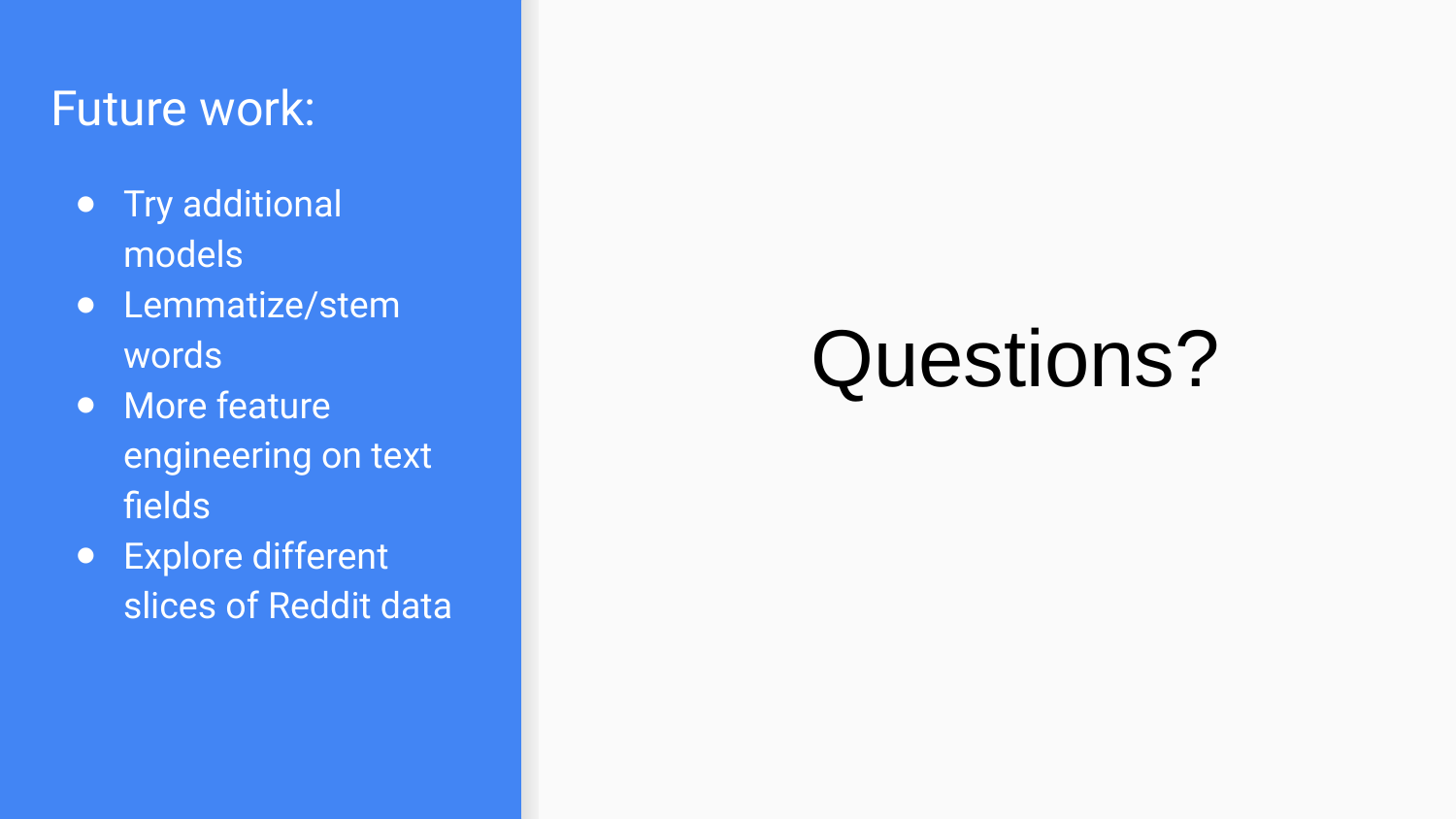

# Future work:
Try additional models
Lemmatize/stem words
More feature engineering on text fields
Explore different slices of Reddit data

Questions?